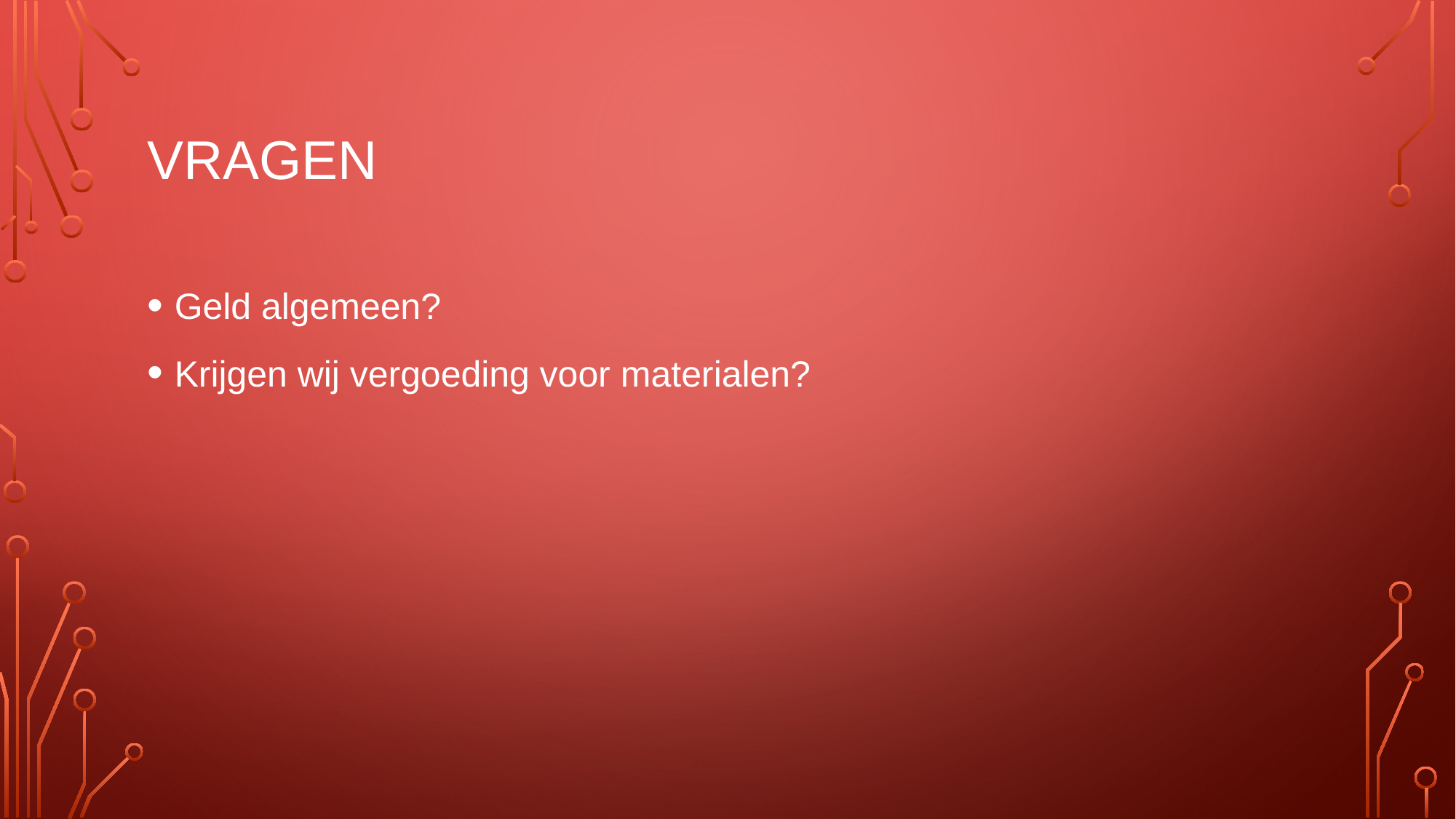

# vragen
Geld algemeen?
Krijgen wij vergoeding voor materialen?